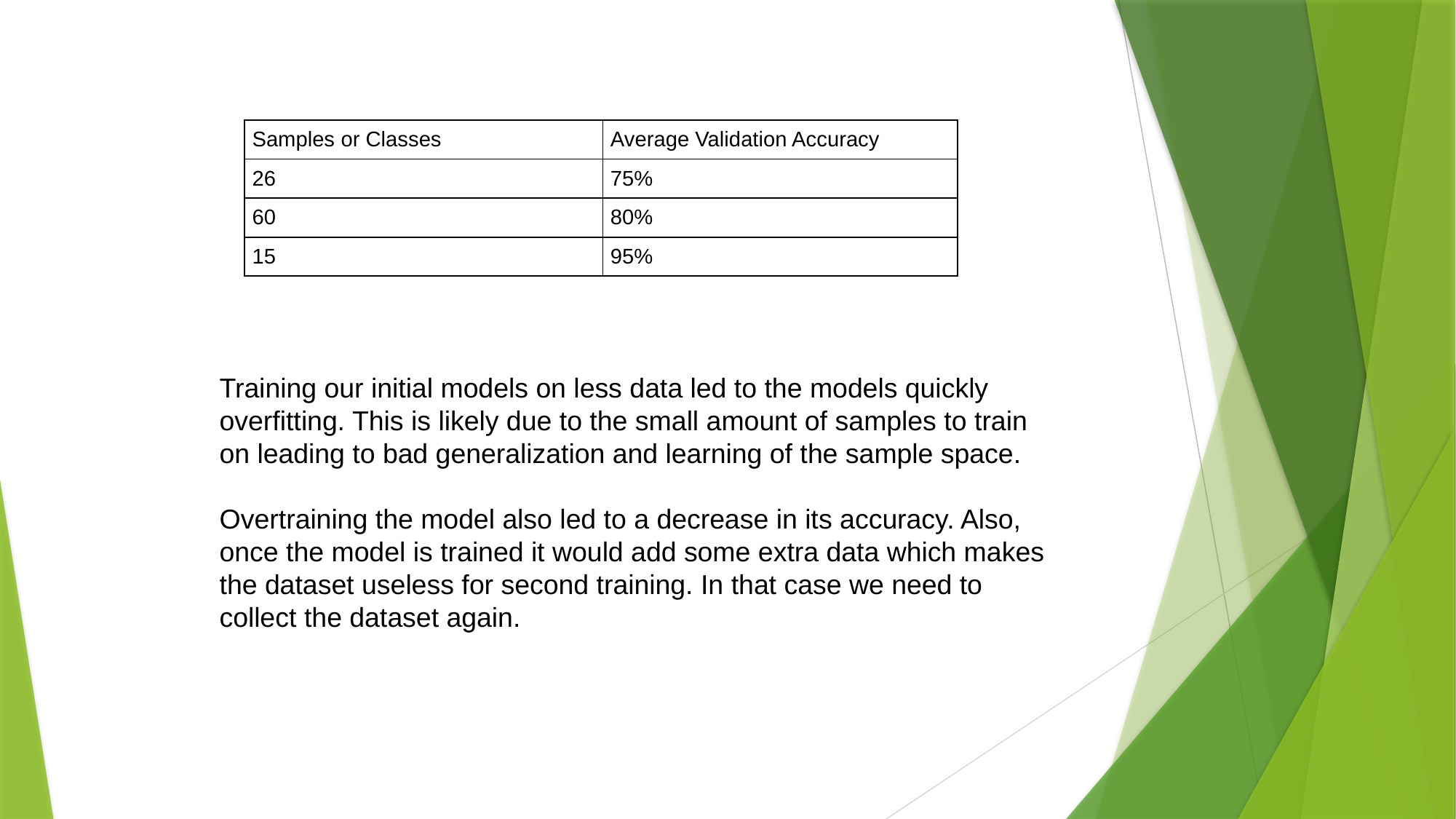

| Samples or Classes | Average Validation Accuracy |
| --- | --- |
| 26 | 75% |
| 60 | 80% |
| 15 | 95% |

Training our initial models on less data led to the models quickly overfitting. This is likely due to the small amount of samples to train on leading to bad generalization and learning of the sample space.
Overtraining the model also led to a decrease in its accuracy. Also, once the model is trained it would add some extra data which makes the dataset useless for second training. In that case we need to collect the dataset again.